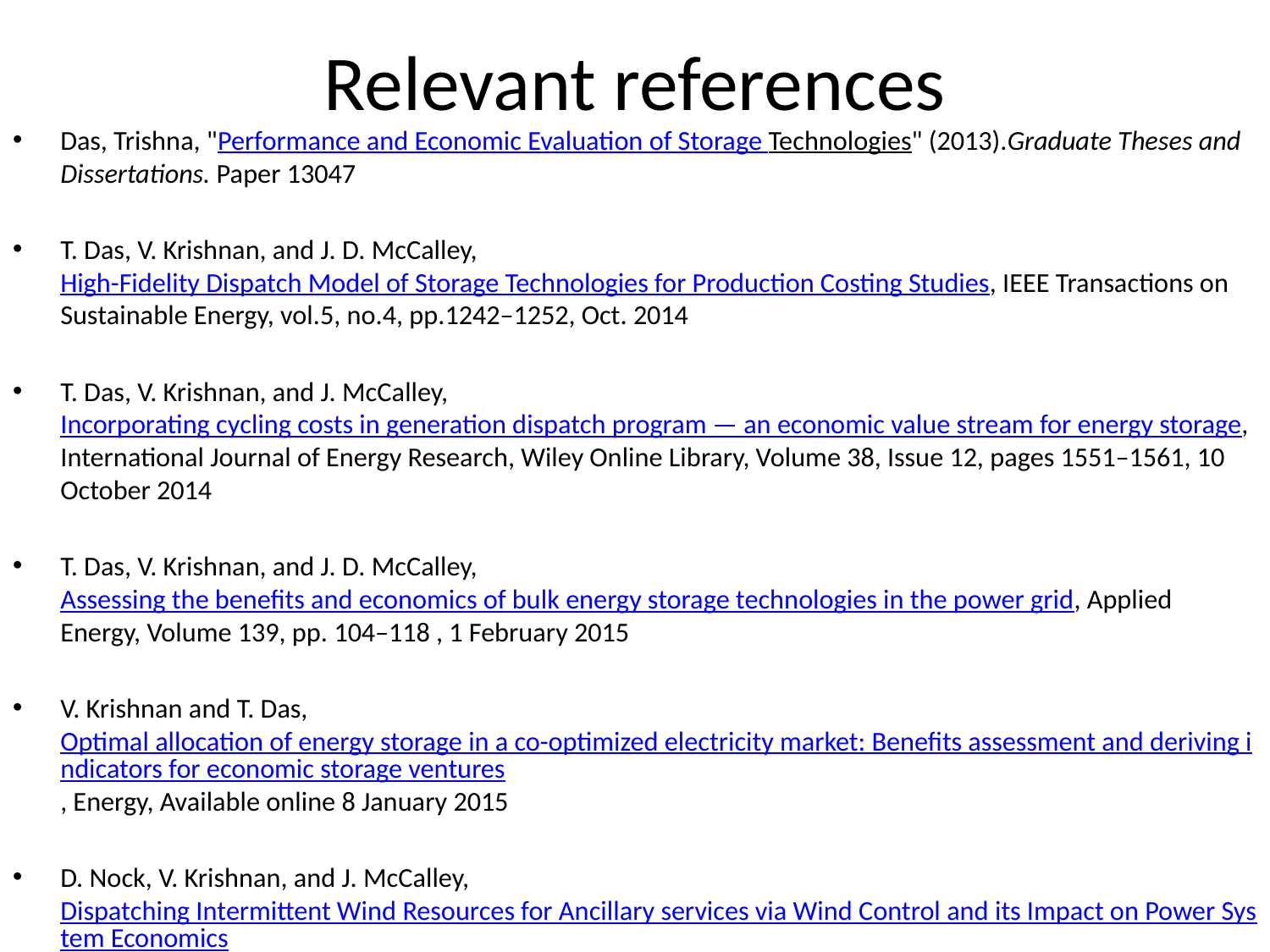

# Relevant references
Das, Trishna, "Performance and Economic Evaluation of Storage Technologies" (2013).Graduate Theses and Dissertations. Paper 13047

T. Das, V. Krishnan, and J. D. McCalley, High-Fidelity Dispatch Model of Storage Technologies for Production Costing Studies, IEEE Transactions on Sustainable Energy, vol.5, no.4, pp.1242–1252, Oct. 2014

T. Das, V. Krishnan, and J. McCalley, Incorporating cycling costs in generation dispatch program — an economic value stream for energy storage, International Journal of Energy Research, Wiley Online Library, Volume 38, Issue 12, pages 1551–1561, 10 October 2014

T. Das, V. Krishnan, and J. D. McCalley, Assessing the benefits and economics of bulk energy storage technologies in the power grid, Applied Energy, Volume 139, pp. 104–118 , 1 February 2015

V. Krishnan and T. Das, Optimal allocation of energy storage in a co-optimized electricity market: Benefits assessment and deriving indicators for economic storage ventures, Energy, Available online 8 January 2015

D. Nock, V. Krishnan, and J. McCalley, Dispatching Intermittent Wind Resources for Ancillary services via Wind Control and its Impact on Power System Economics, Renewable Energy, Volume 71, November 2014, Pages 396–400

M. Howland, V. Krishnan, N. Brown, and J. McCalley, Assessing the Impact of Power Rate Limitation based Wind Control Strategy, Proceedings of the 2014 IEEE PES Transmission & Distribution Conference & Exposition, Chicago USA, April 2014